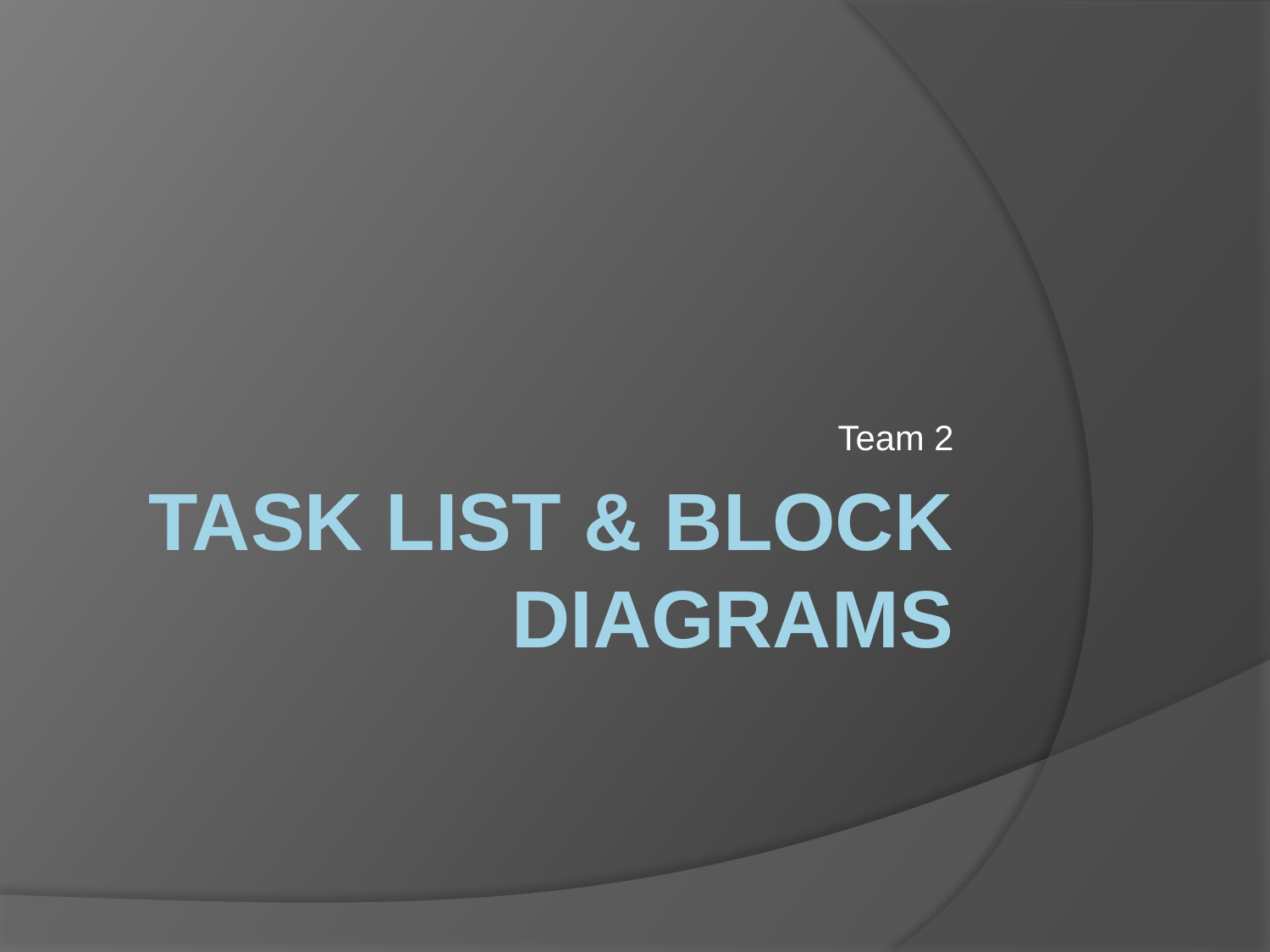

Team 2
# Task List & Block Diagrams